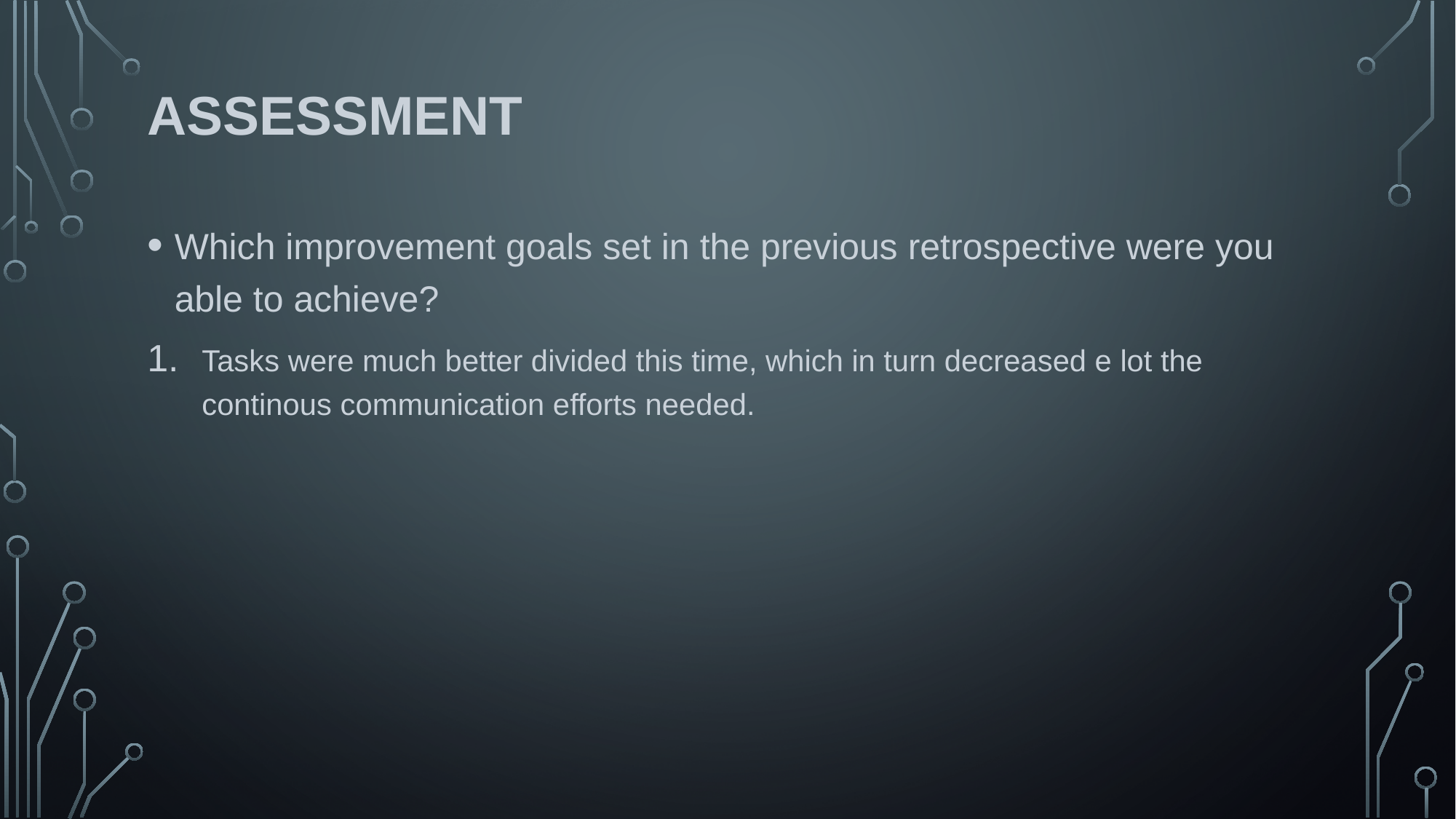

# Assessment
Which improvement goals set in the previous retrospective were you able to achieve?
Tasks were much better divided this time, which in turn decreased e lot the continous communication efforts needed.